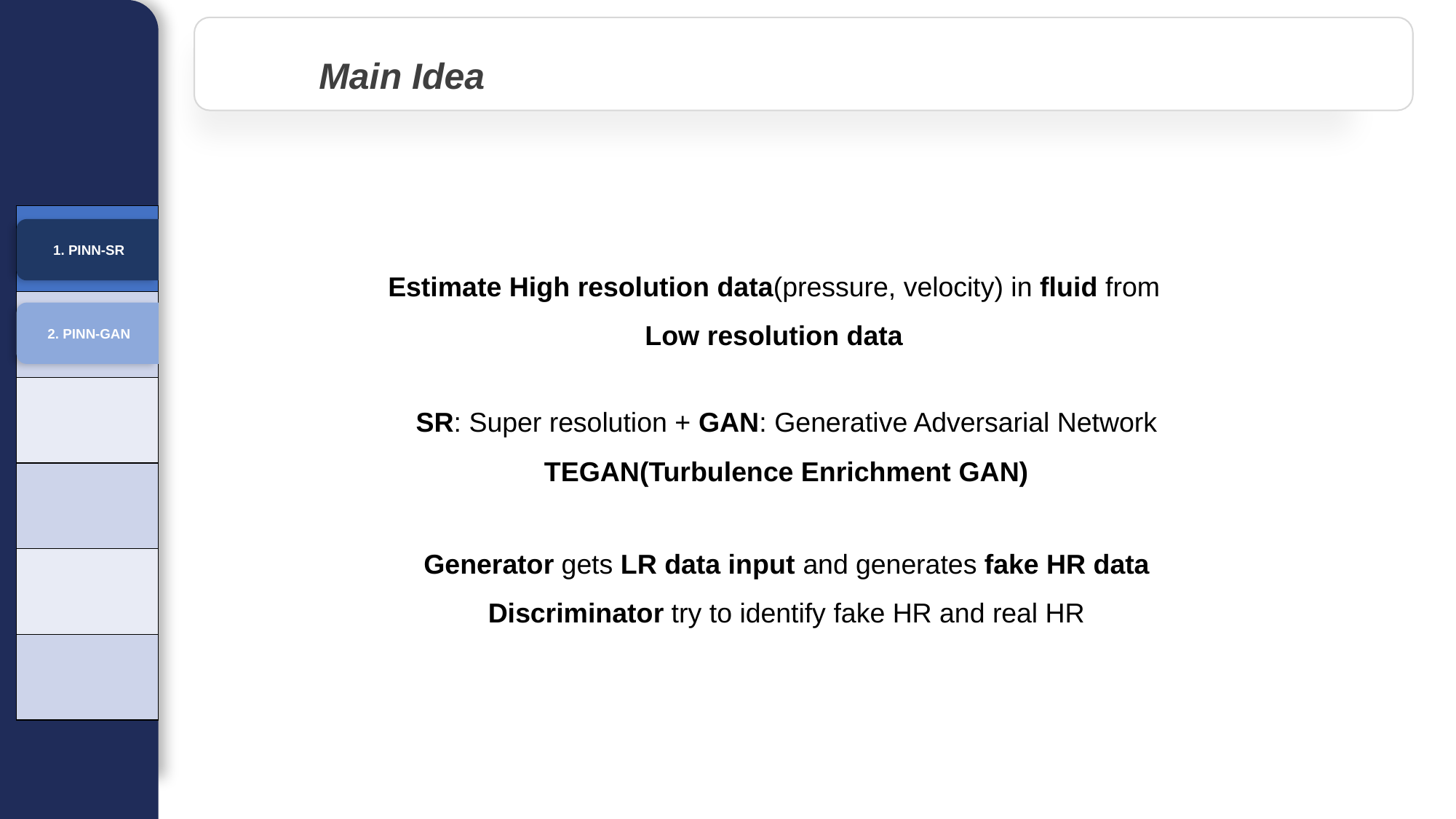

Main Idea

|  |
| --- |
| 2. GOALS |
|  |
|  |
|  |
|  |
1. PINN-SR
Estimate High resolution data(pressure, velocity) in fluid from Low resolution data

2. PINN-GAN
SR: Super resolution + GAN: Generative Adversarial Network
TEGAN(Turbulence Enrichment GAN)
Generator gets LR data input and generates fake HR data
Discriminator try to identify fake HR and real HR